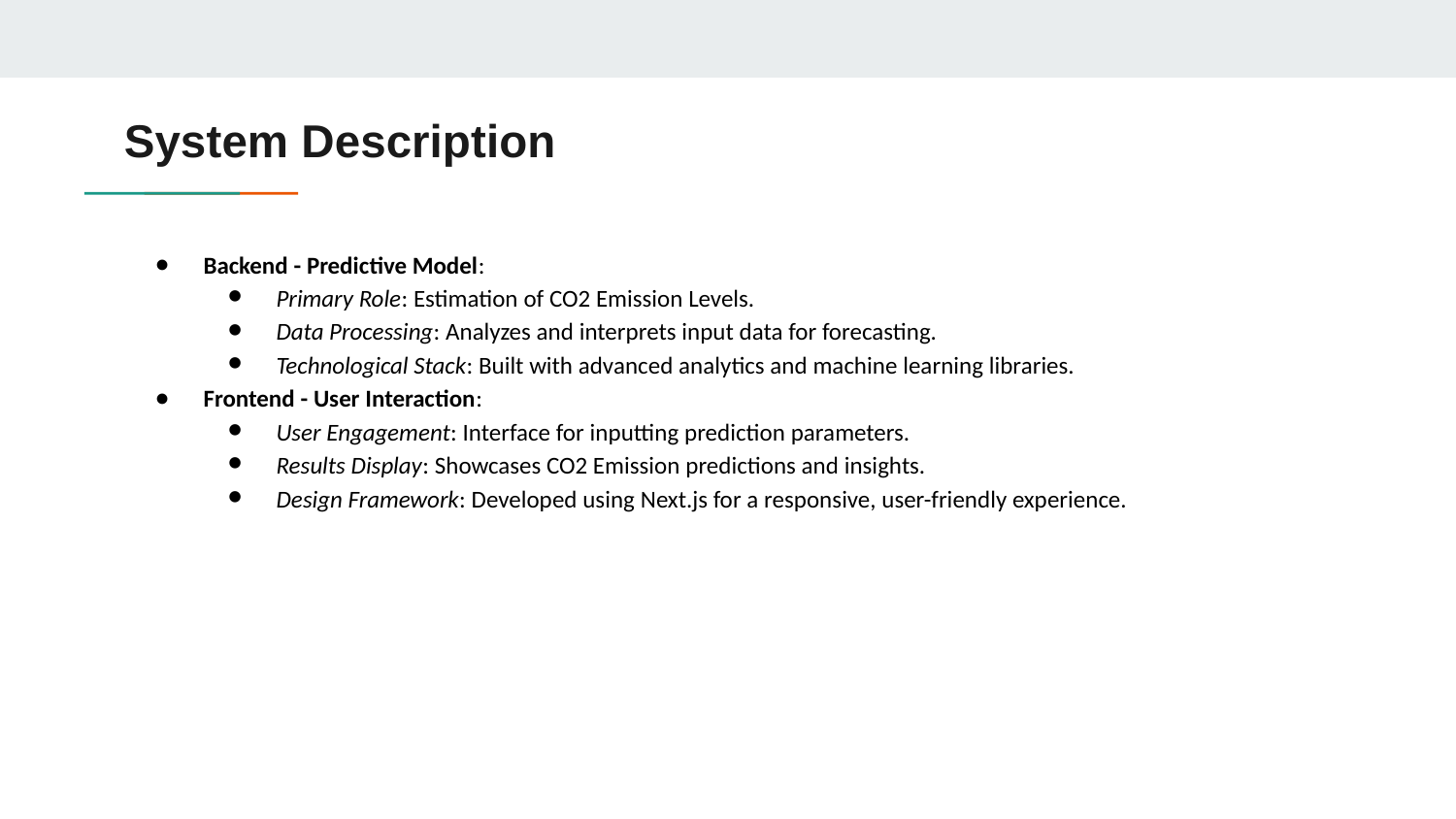

# System Description
Backend - Predictive Model:
Primary Role: Estimation of CO2 Emission Levels.
Data Processing: Analyzes and interprets input data for forecasting.
Technological Stack: Built with advanced analytics and machine learning libraries.
Frontend - User Interaction:
User Engagement: Interface for inputting prediction parameters.
Results Display: Showcases CO2 Emission predictions and insights.
Design Framework: Developed using Next.js for a responsive, user-friendly experience.